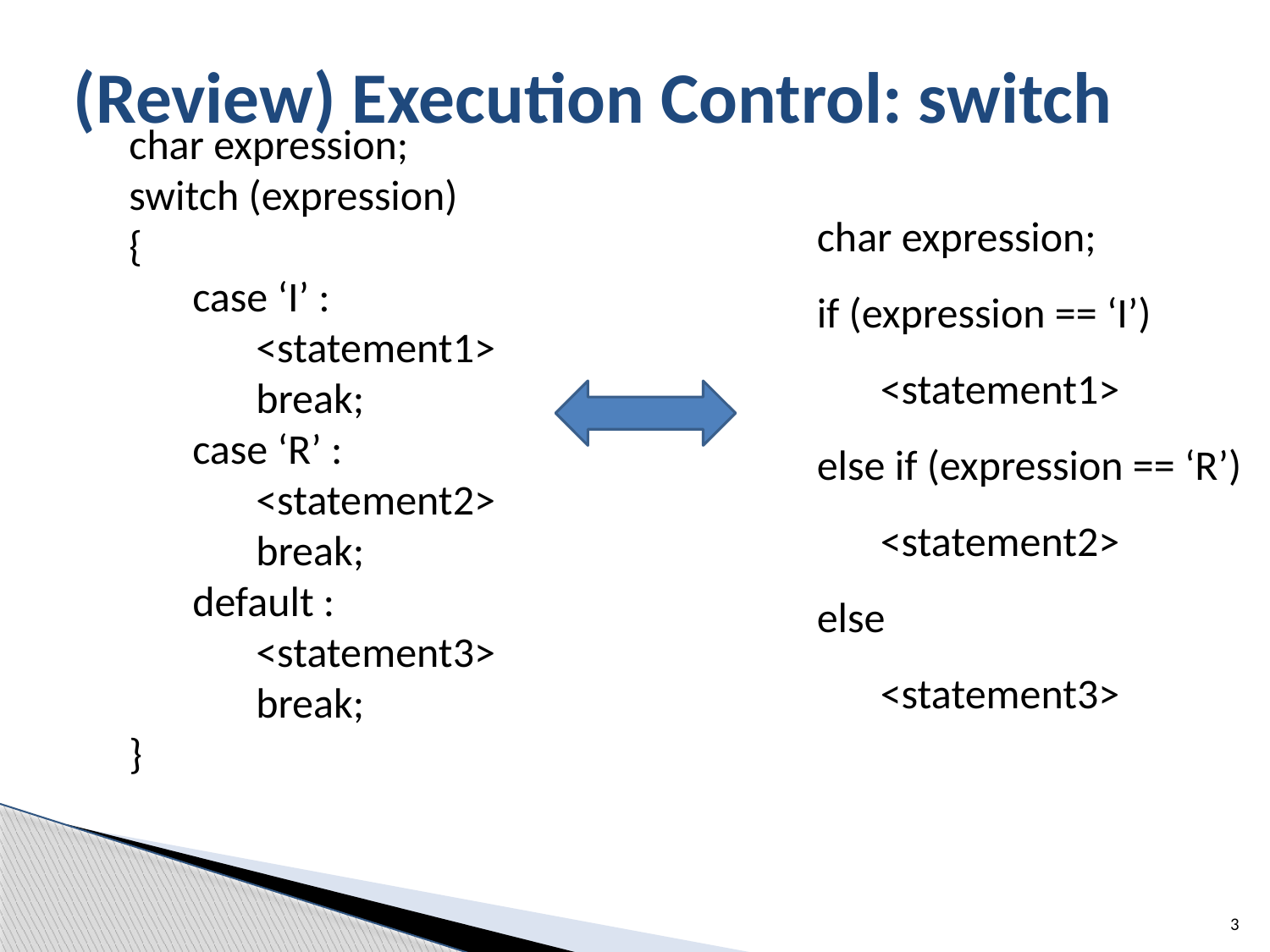

# (Review) Execution Control: switch
char expression;
switch (expression)
{
case ‘I’ :
<statement1>
break;
case ‘R’ :
<statement2>
break;
default :
<statement3>
break;
}
char expression;
if (expression == ‘I’)
<statement1>
else if (expression == ‘R’)
<statement2>
else
<statement3>

3